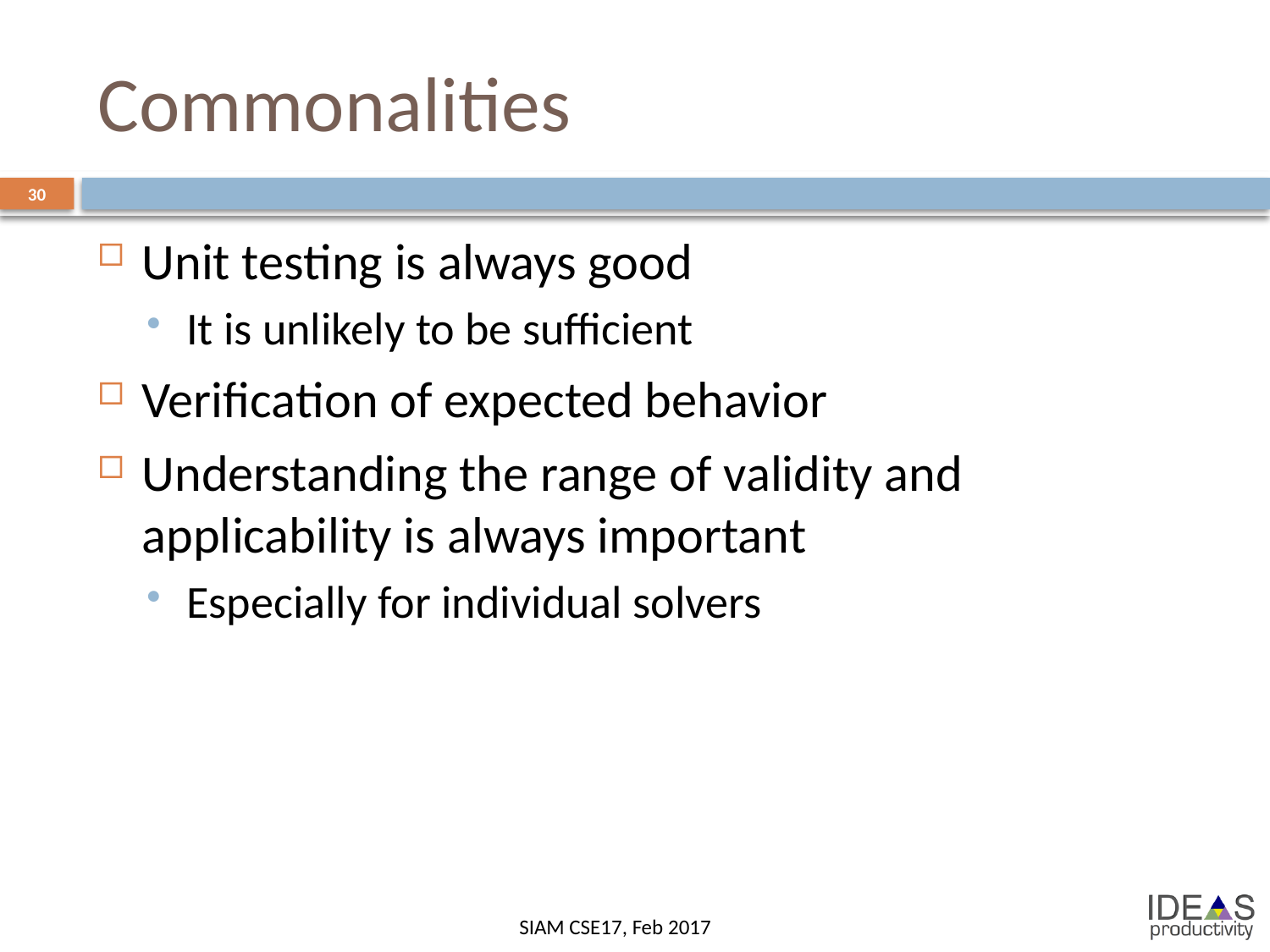

# Commonalities
30
Unit testing is always good
It is unlikely to be sufficient
Verification of expected behavior
Understanding the range of validity and applicability is always important
Especially for individual solvers